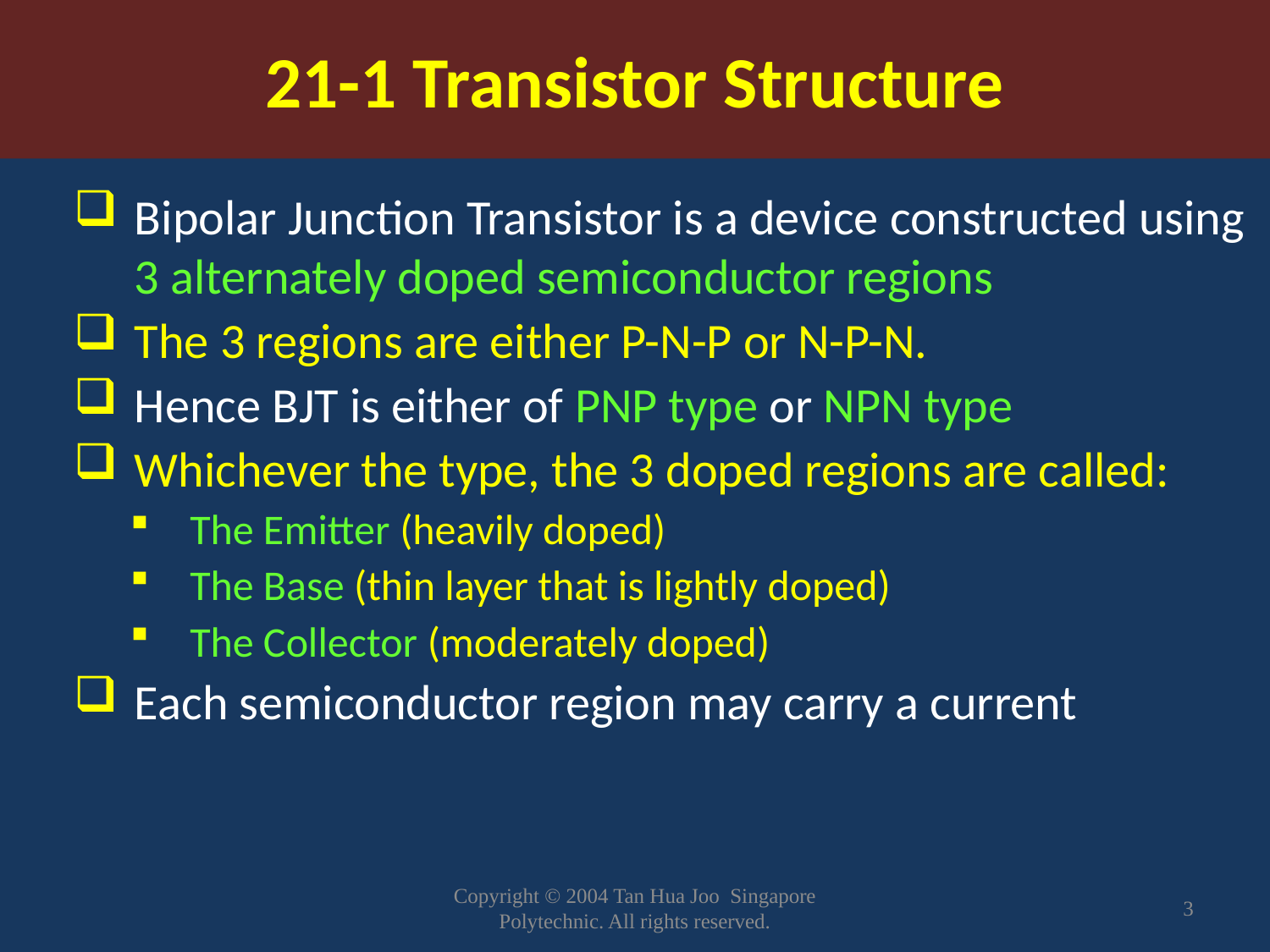

21-1 Transistor Structure
Bipolar Junction Transistor is a device constructed using 3 alternately doped semiconductor regions
The 3 regions are either P-N-P or N-P-N.
Hence BJT is either of PNP type or NPN type
Whichever the type, the 3 doped regions are called:
The Emitter (heavily doped)
The Base (thin layer that is lightly doped)
The Collector (moderately doped)
Each semiconductor region may carry a current
Copyright © 2004 Tan Hua Joo  Singapore Polytechnic. All rights reserved.
3